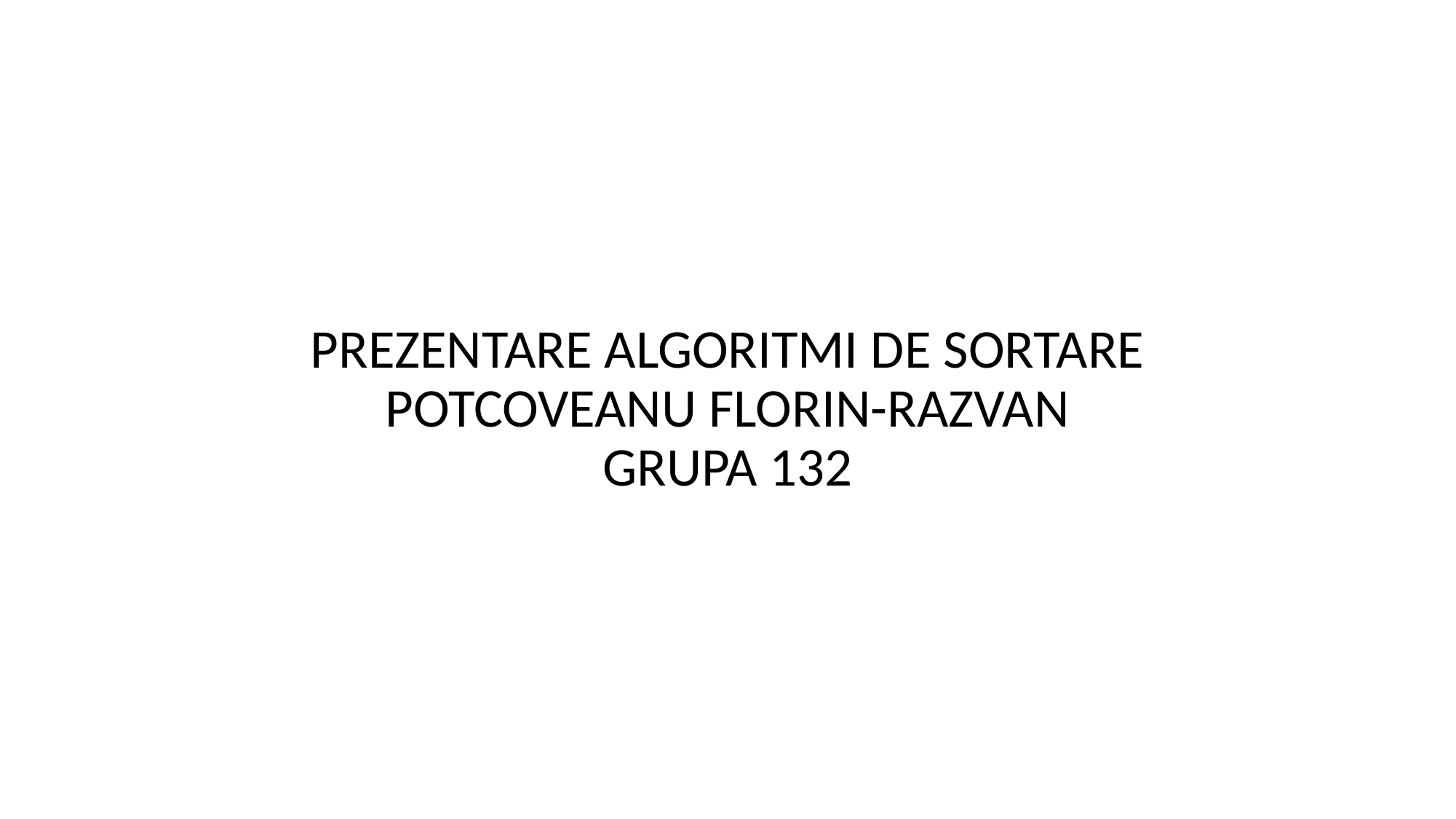

# PREZENTARE ALGORITMI DE SORTARE POTCOVEANU FLORIN-RAZVAN GRUPA 132